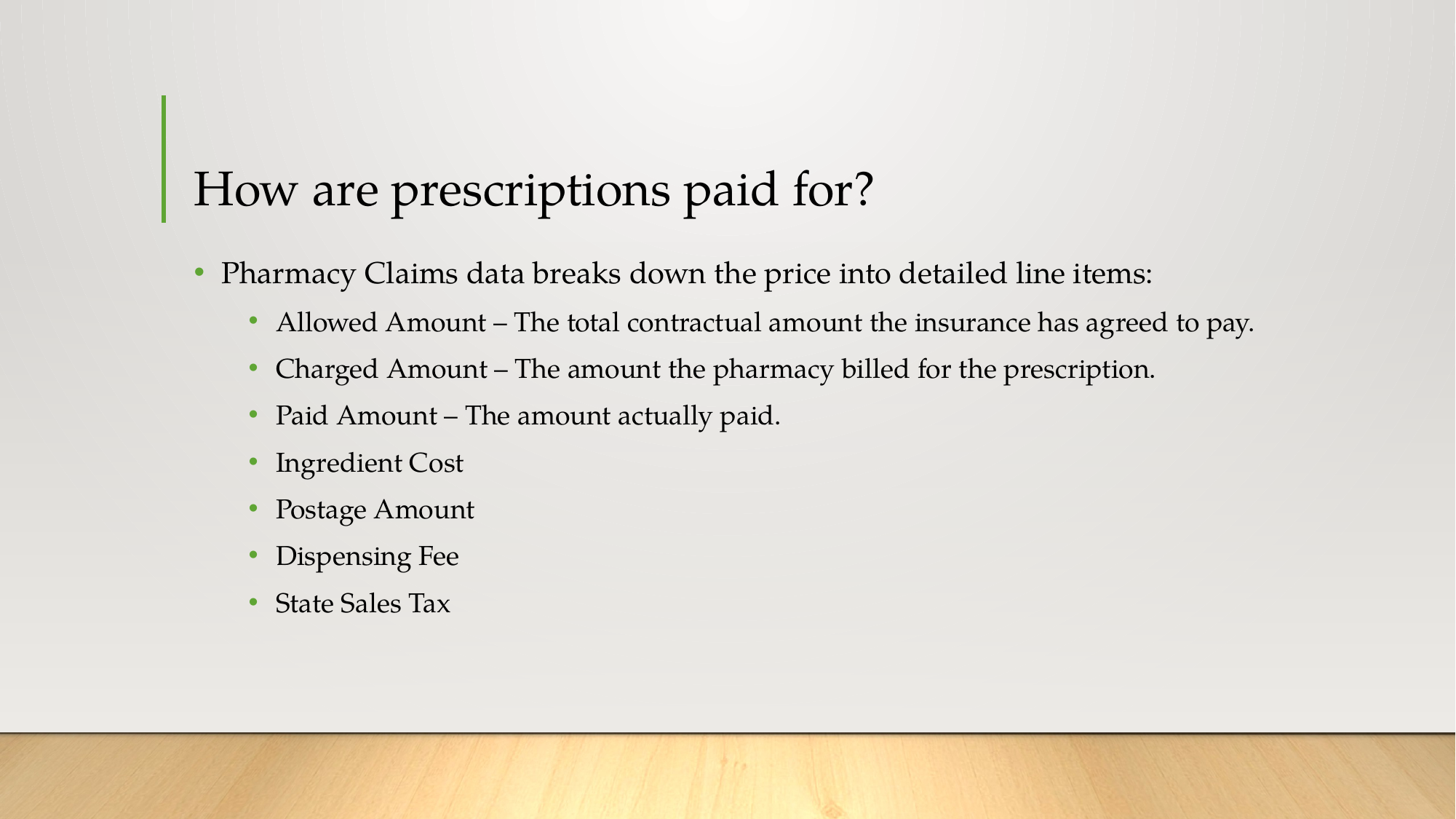

# How are prescriptions paid for?
Pharmacy Claims data breaks down the price into detailed line items:
Allowed Amount – The total contractual amount the insurance has agreed to pay.
Charged Amount – The amount the pharmacy billed for the prescription.
Paid Amount – The amount actually paid.
Ingredient Cost
Postage Amount
Dispensing Fee
State Sales Tax